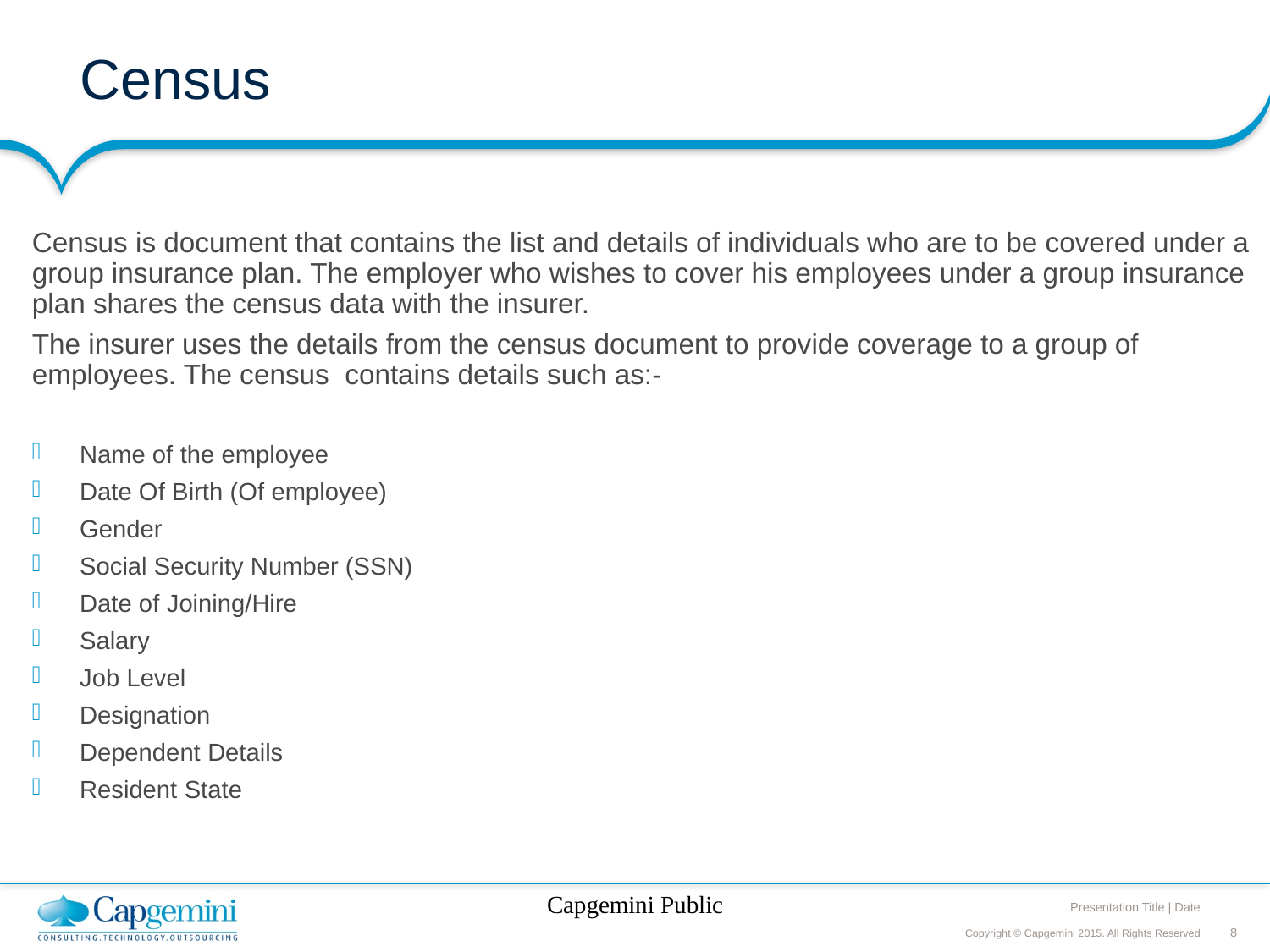

# Census

Census is document that contains the list and details of individuals who are to be covered under a group insurance plan. The employer who wishes to cover his employees under a group insurance plan shares the census data with the insurer.
The insurer uses the details from the census document to provide coverage to a group of employees. The census  contains details such as:-

Name of the employee
Date Of Birth (Of employee)
Gender
Social Security Number (SSN)
Date of Joining/Hire
Salary
Job Level
Designation
Dependent Details
Resident State

Capgemini Public